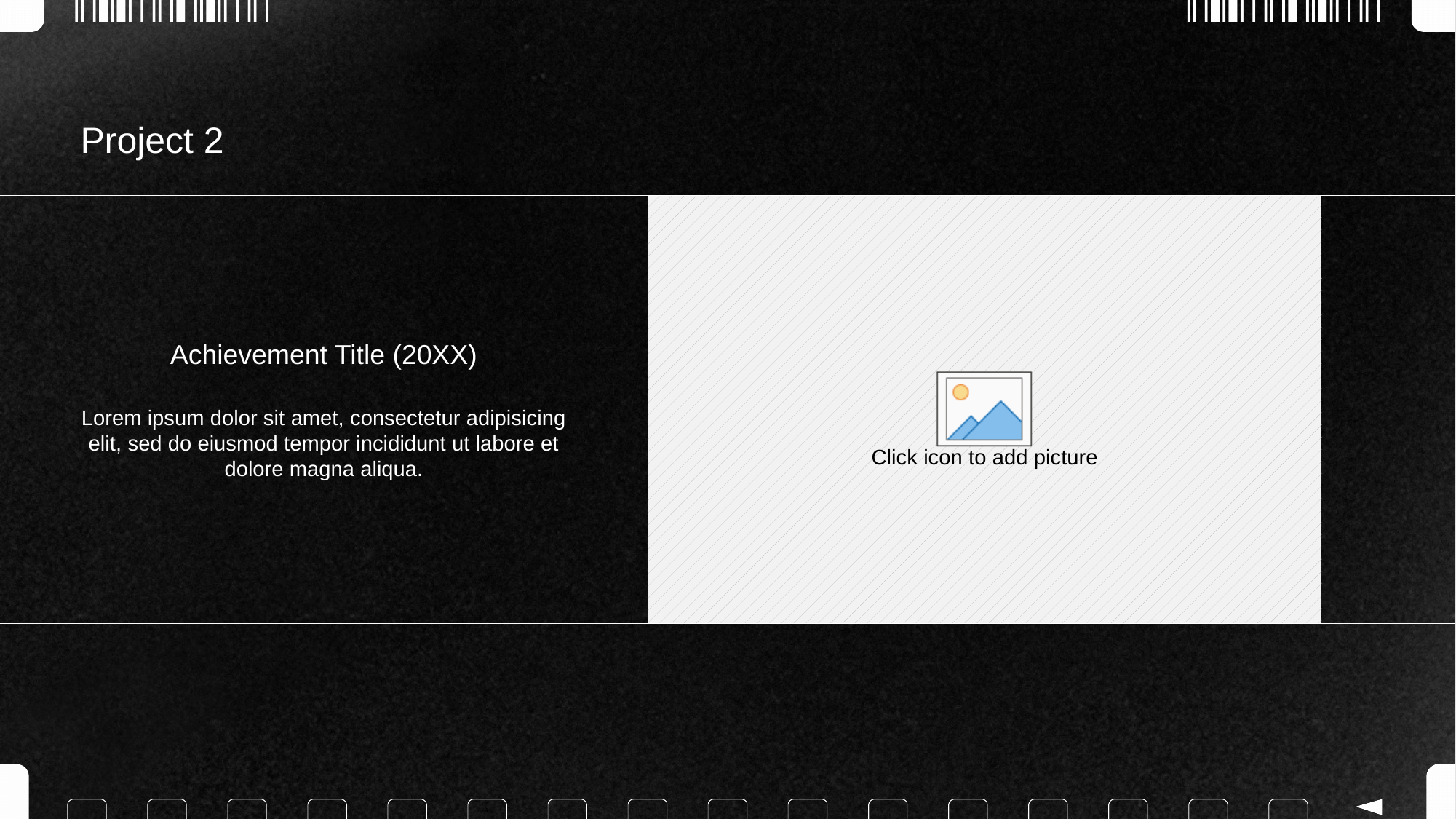

Project 2

Achievement Title (20XX)
Lorem ipsum dolor sit amet, consectetur adipisicing elit, sed do eiusmod tempor incididunt ut labore et dolore magna aliqua.